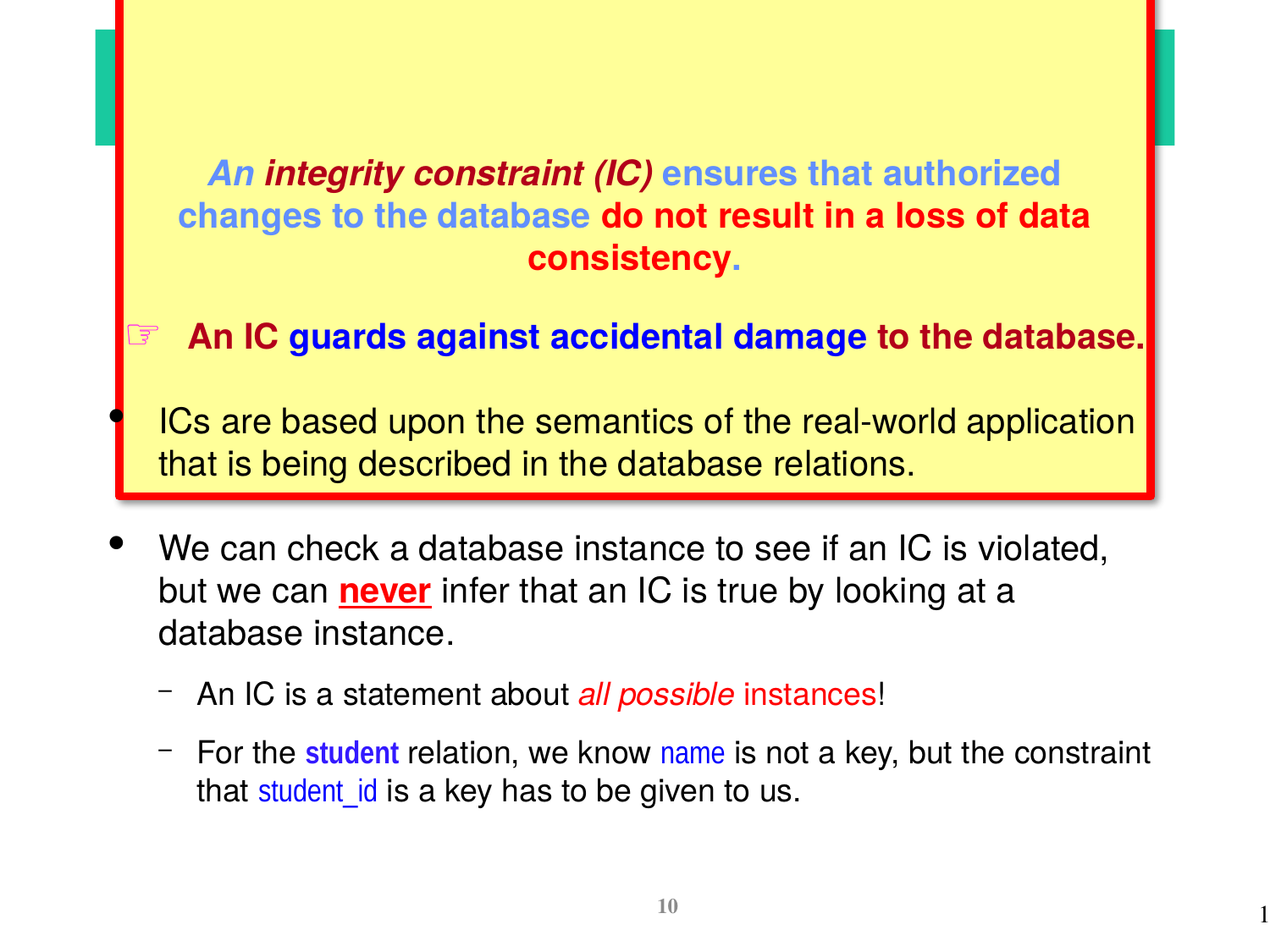

# INTEGRITY CONSTRAINTS (IC)
An integrity constraint (IC) ensures that authorized changes to the database do not result in a loss of data consistency.
An IC guards against accidental damage to the database.
ICs are based upon the semantics of the real-world application that is being described in the database relations.
We can check a database instance to see if an IC is violated, but we can never infer that an IC is true by looking at a database instance.
An IC is a statement about all possible instances!
For the student relation, we know name is not a key, but the constraint that student_id is a key has to be given to us.
10